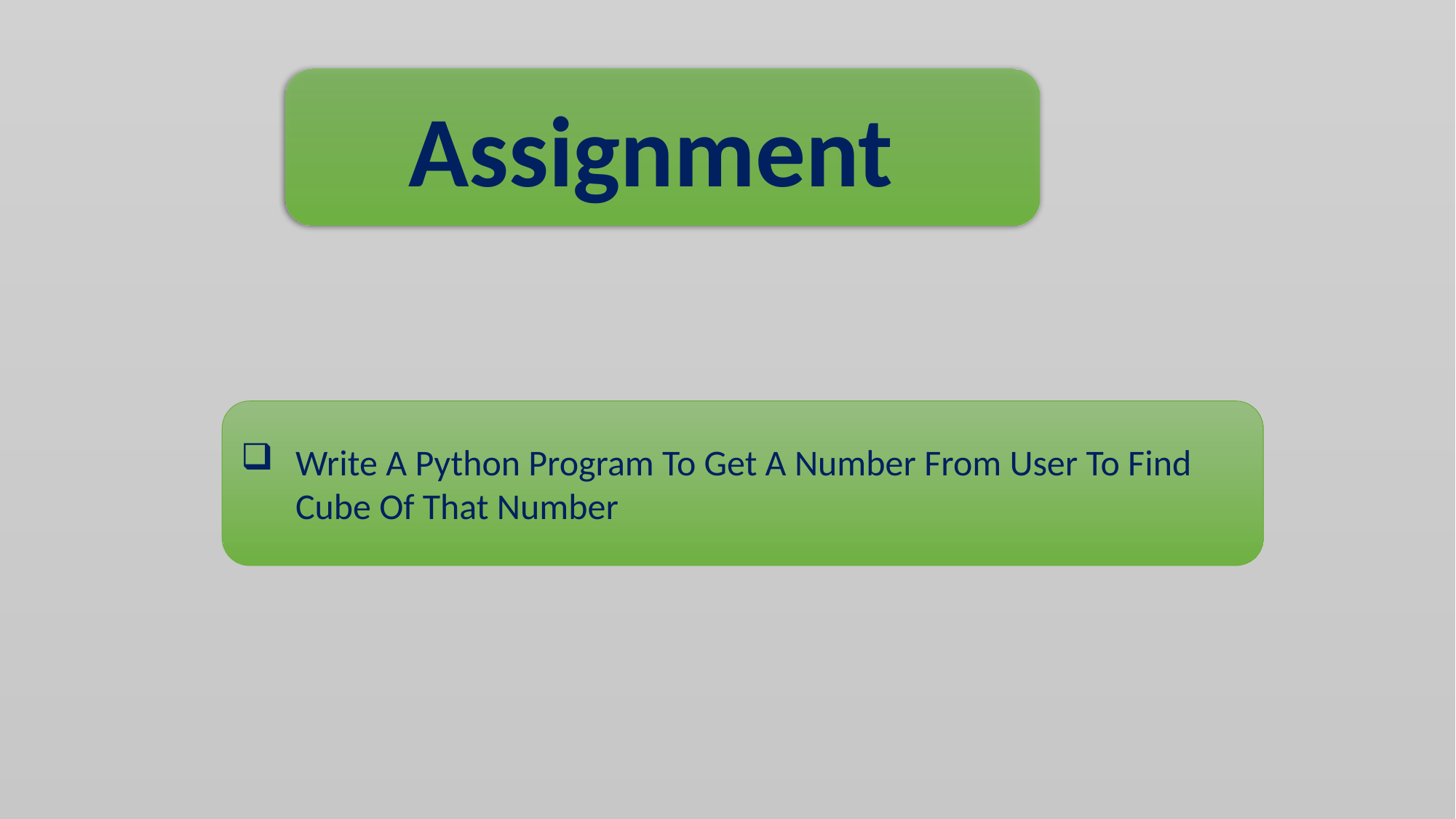

Assignment
Write A Python Program To Get A Number From User To Find Cube Of That Number